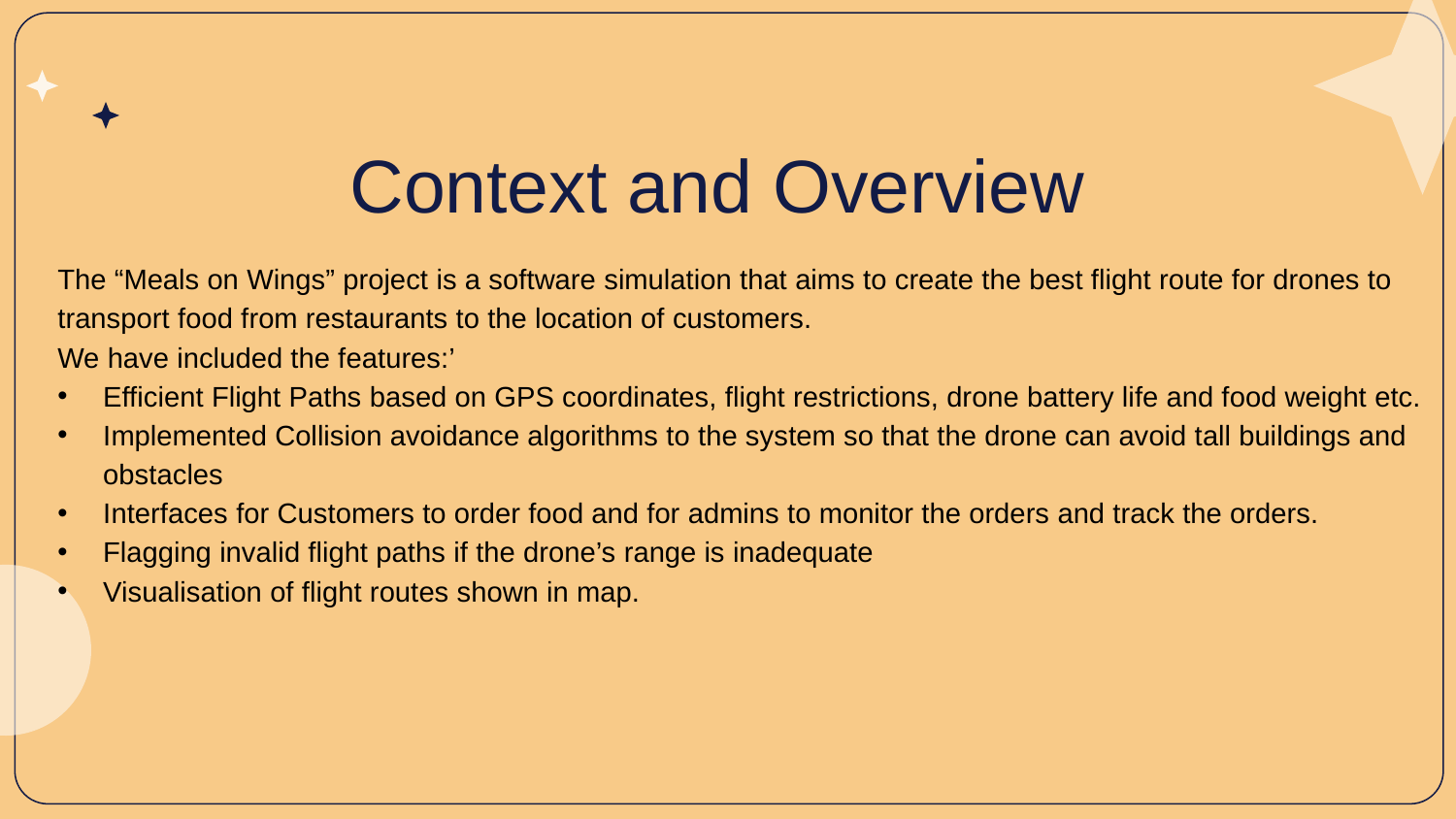

# Context and Overview

The “Meals on Wings” project is a software simulation that aims to create the best flight route for drones to transport food from restaurants to the location of customers.
We have included the features:’
Efficient Flight Paths based on GPS coordinates, flight restrictions, drone battery life and food weight etc.
Implemented Collision avoidance algorithms to the system so that the drone can avoid tall buildings and obstacles
Interfaces for Customers to order food and for admins to monitor the orders and track the orders.
Flagging invalid flight paths if the drone’s range is inadequate
Visualisation of flight routes shown in map.